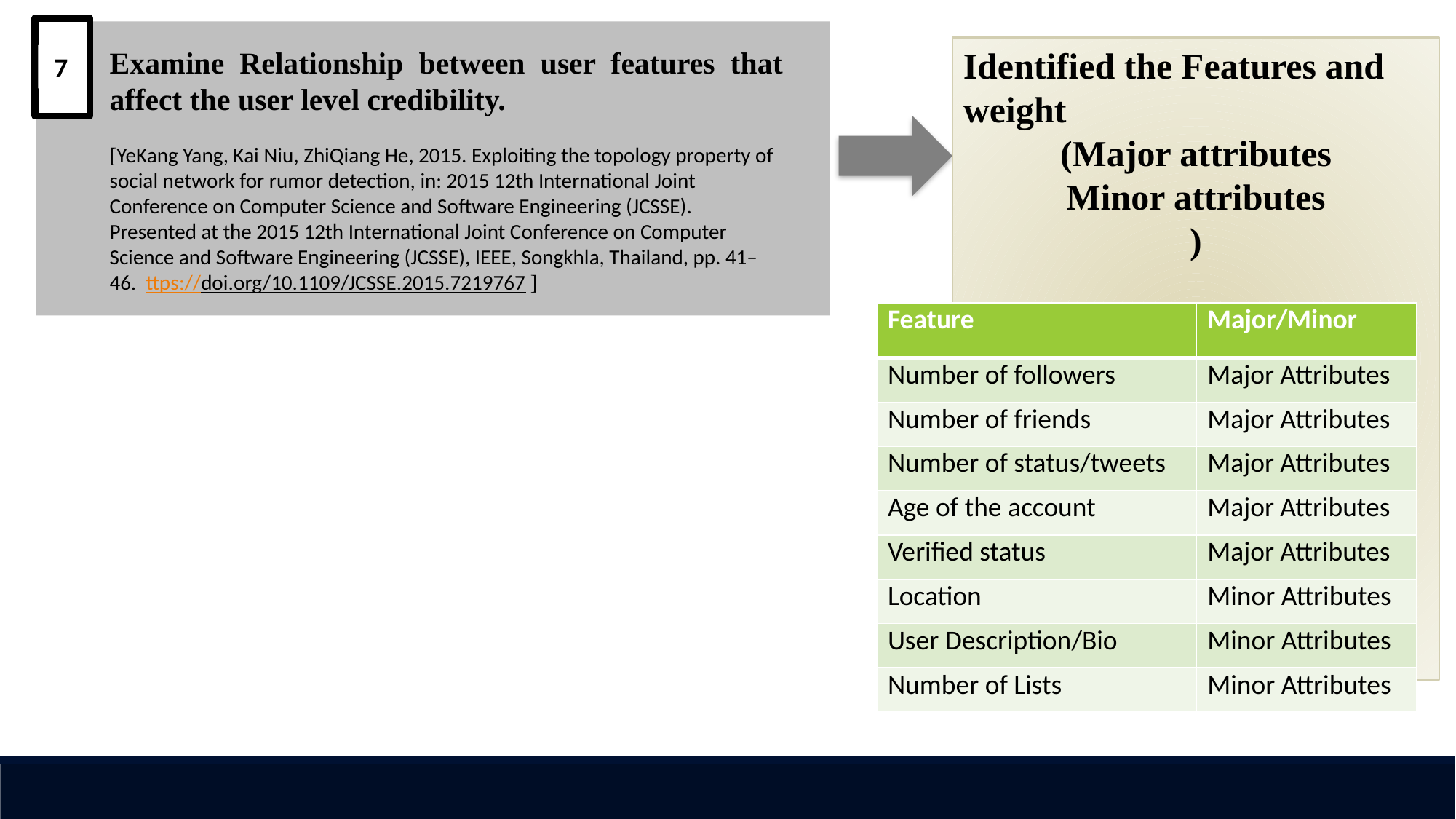

Examine Relationship between user features that affect the user level credibility.

[YeKang Yang, Kai Niu, ZhiQiang He, 2015. Exploiting the topology property of social network for rumor detection, in: 2015 12th International Joint Conference on Computer Science and Software Engineering (JCSSE). Presented at the 2015 12th International Joint Conference on Computer Science and Software Engineering (JCSSE), IEEE, Songkhla, Thailand, pp. 41–46.  ttps://doi.org/10.1109/JCSSE.2015.7219767 ]
7
Identified the Features and weight
(Major attributes
Minor attributes
)

| Feature | Major/Minor |
| --- | --- |
| Number of followers | Major Attributes |
| Number of friends | Major Attributes |
| Number of status/tweets | Major Attributes |
| Age of the account | Major Attributes |
| Verified status | Major Attributes |
| Location | Minor Attributes |
| User Description/Bio | Minor Attributes |
| Number of Lists | Minor Attributes |